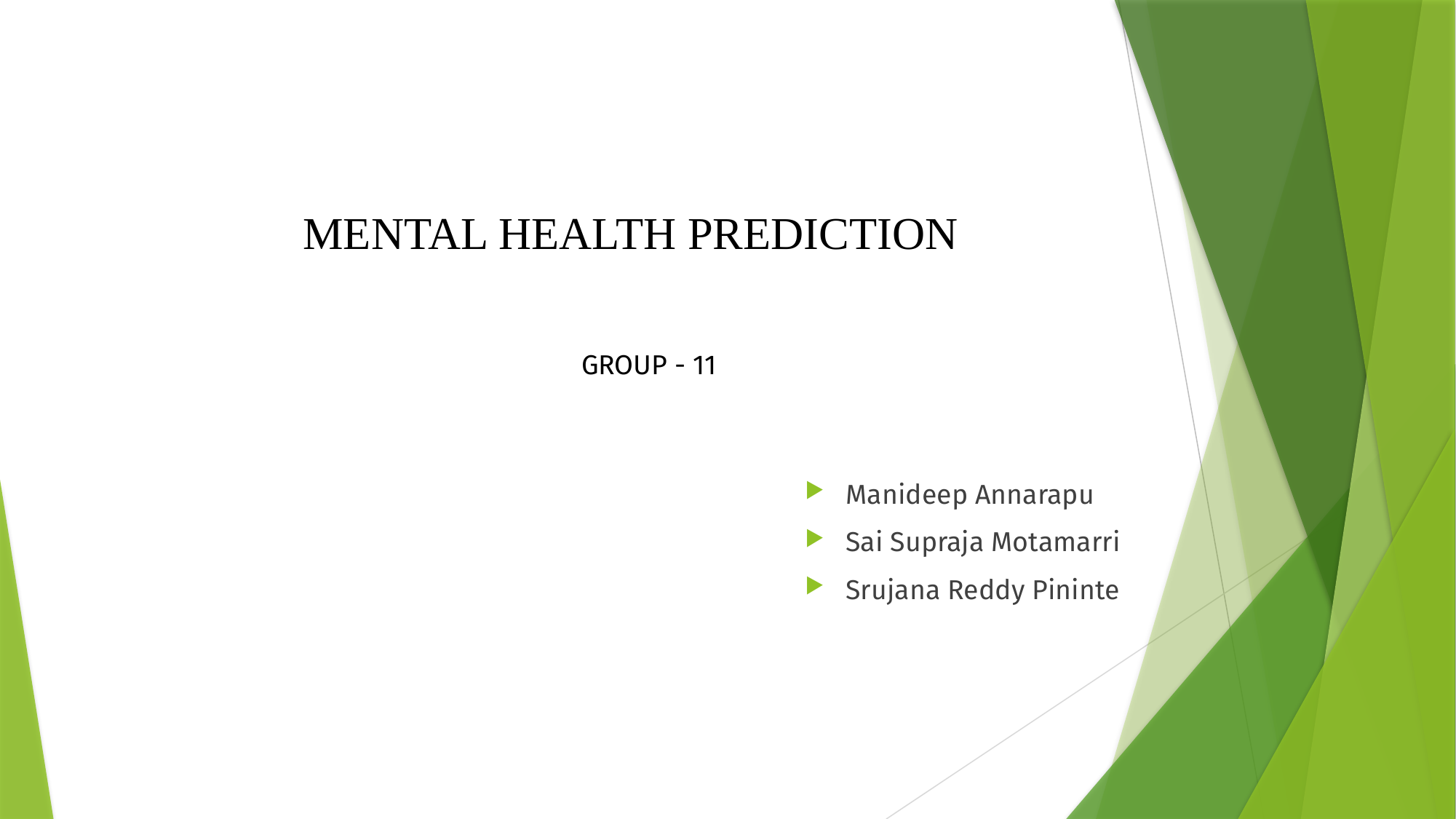

# MENTAL HEALTH PREDICTION
GROUP - 11
Manideep Annarapu
Sai Supraja Motamarri
Srujana Reddy Pininte